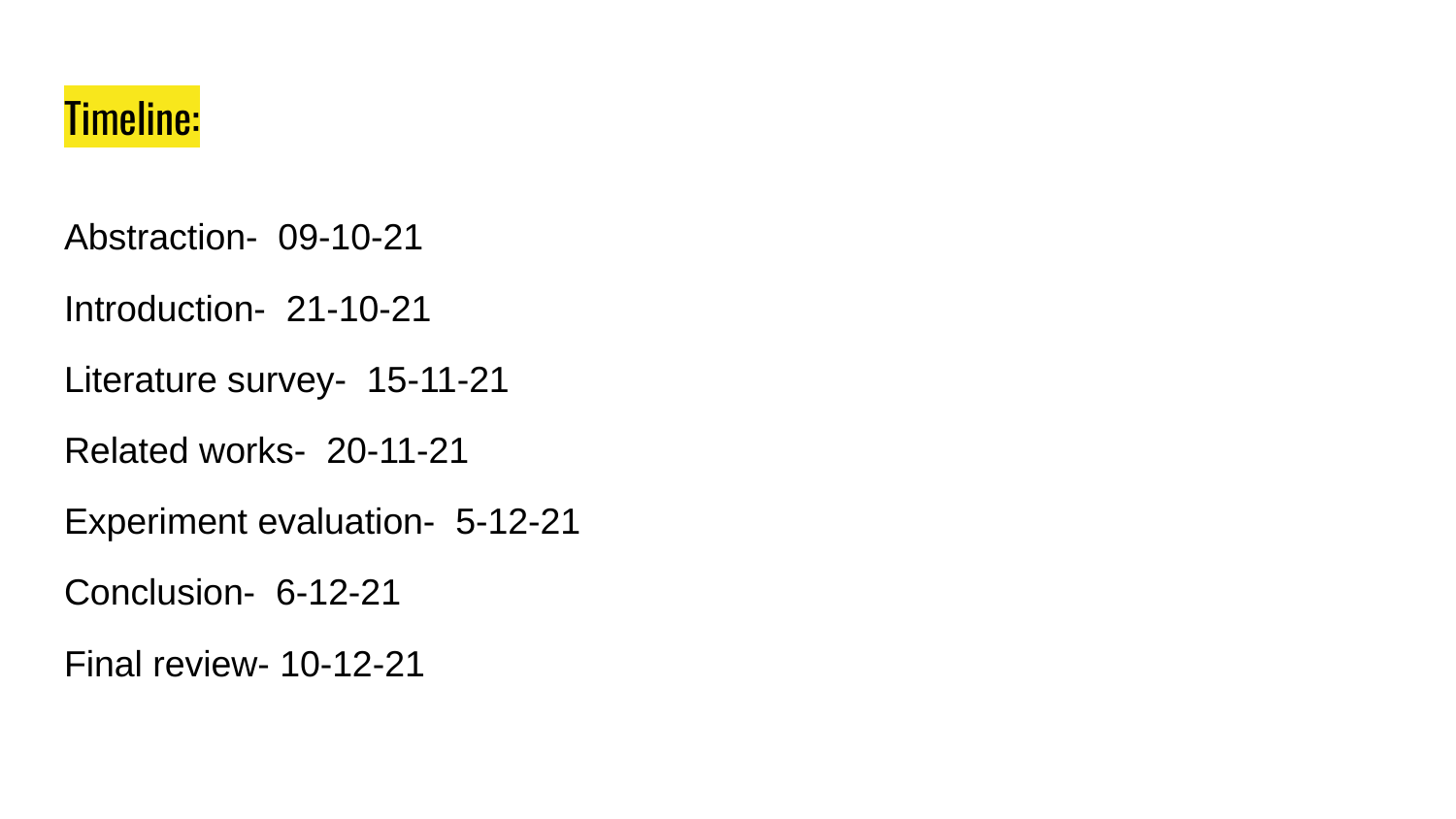

# Timeline:
Abstraction-  09-10-21
Introduction-  21-10-21
Literature survey-  15-11-21
Related works-  20-11-21
Experiment evaluation-  5-12-21
Conclusion-  6-12-21
Final review- 10-12-21